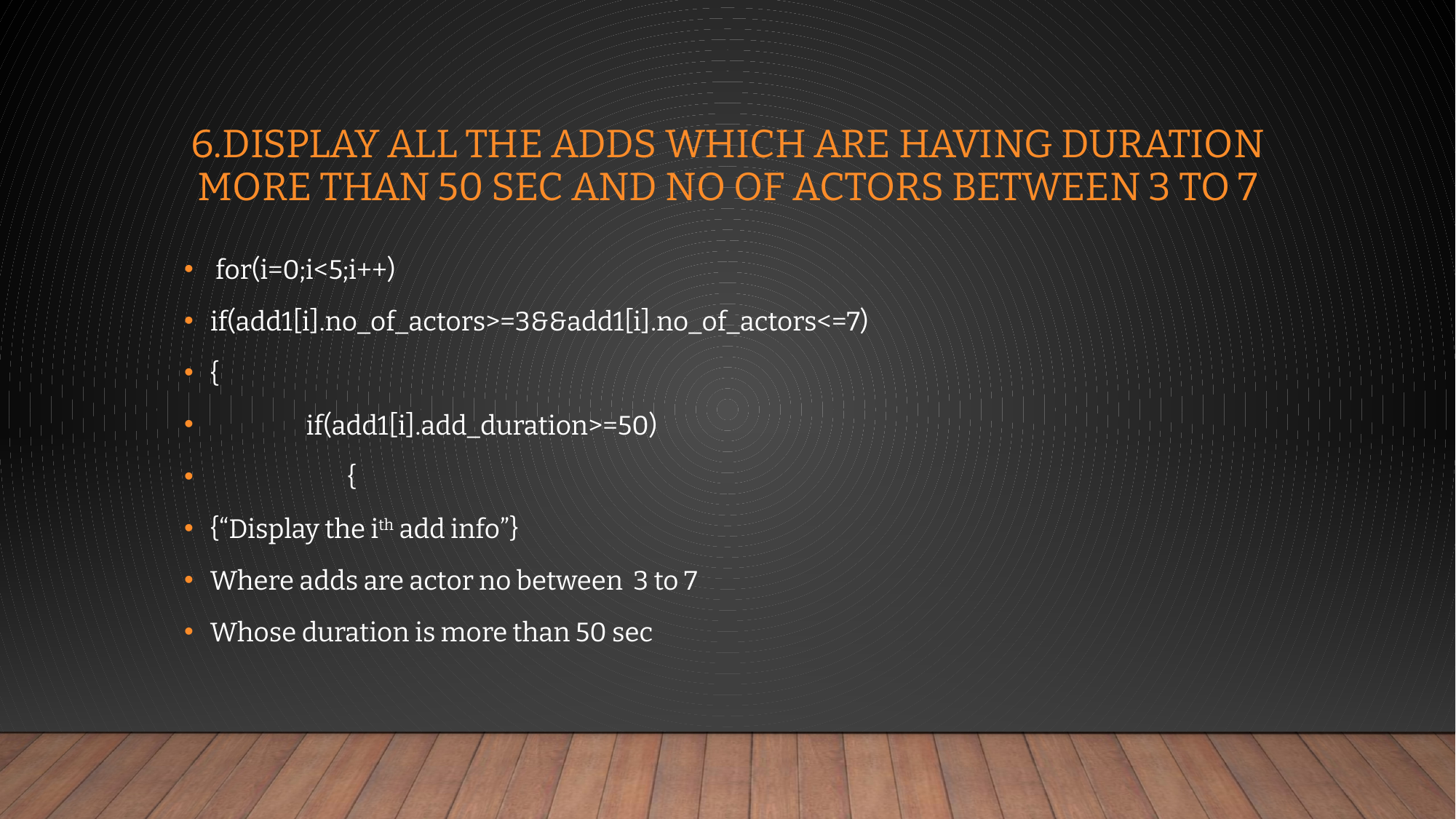

# 6.Display all the adds which are having duration more than 50 sec and no of actors between 3 to 7
 for(i=0;i<5;i++)
if(add1[i].no_of_actors>=3&&add1[i].no_of_actors<=7)
{
		if(add1[i].add_duration>=50)
                          {
{“Display the ith add info”}
Where adds are actor no between  3 to 7
Whose duration is more than 50 sec